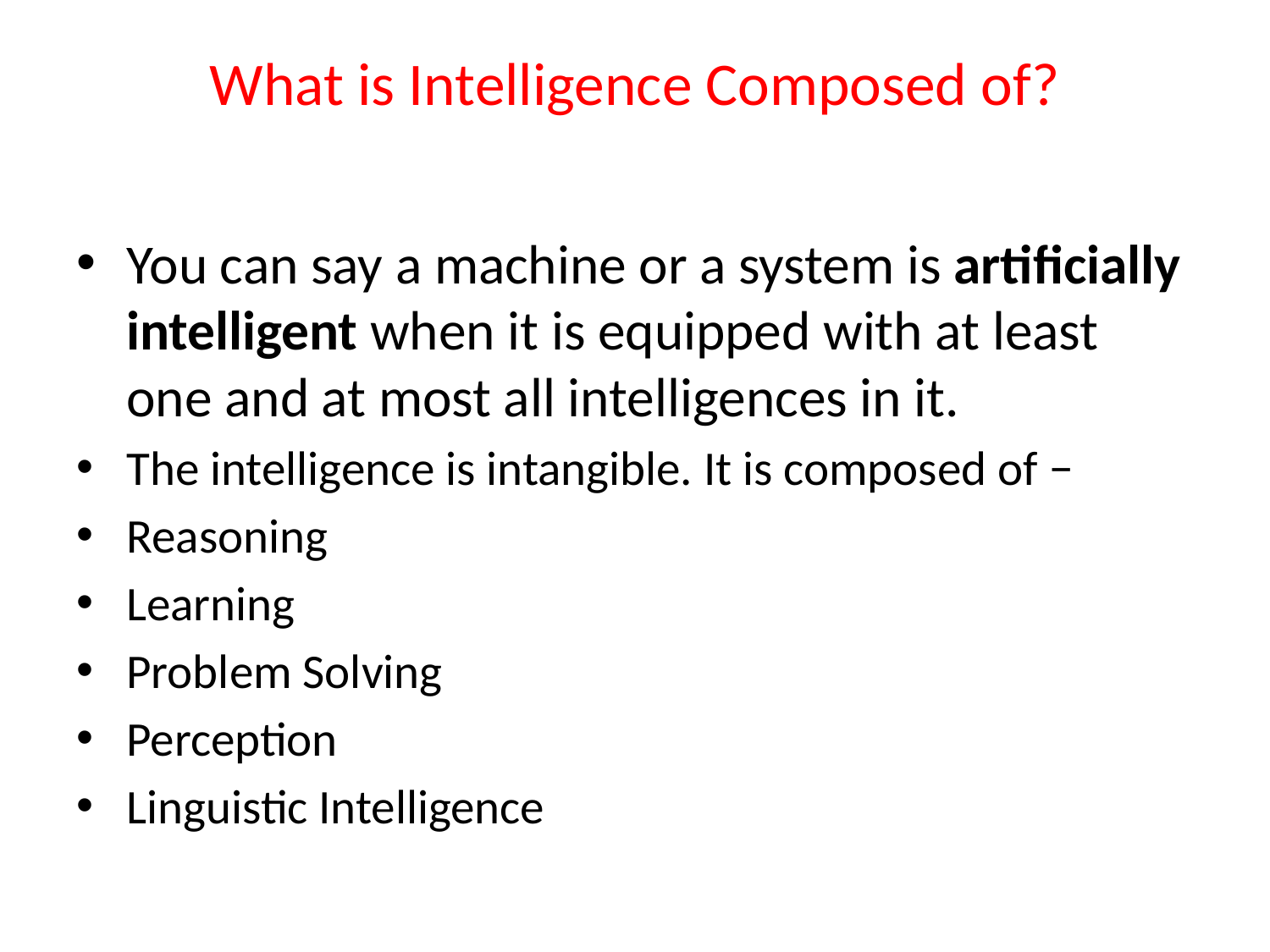

# What is Intelligence Composed of?
You can say a machine or a system is artificially intelligent when it is equipped with at least one and at most all intelligences in it.
The intelligence is intangible. It is composed of −
Reasoning
Learning
Problem Solving
Perception
Linguistic Intelligence